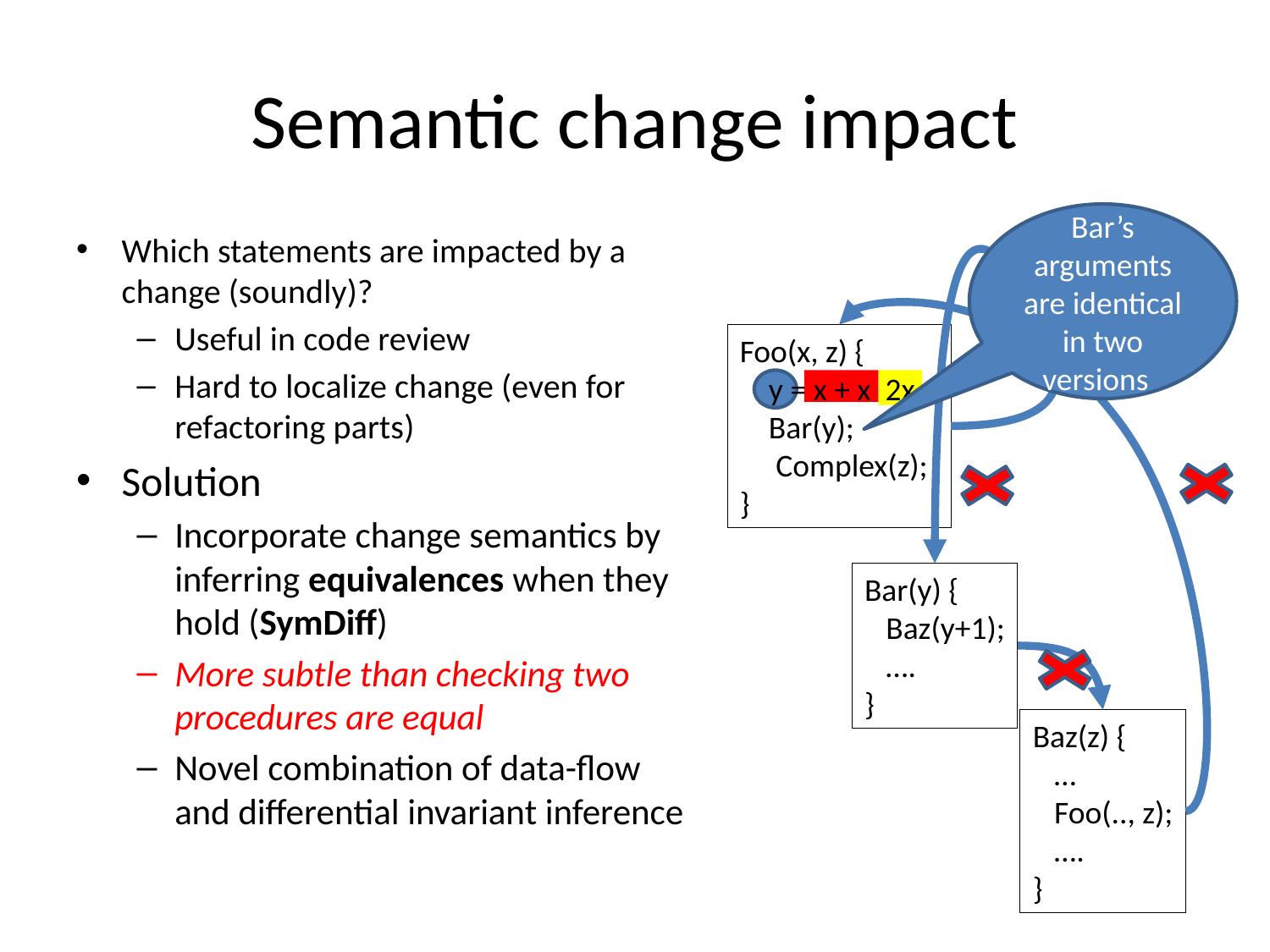

# Semantic change impact
Bar’s arguments are identical in two versions
Which statements are impacted by a change (soundly)?
Useful in code review
Hard to localize change (even for refactoring parts)
Solution
Incorporate change semantics by inferring equivalences when they hold (SymDiff)
More subtle than checking two procedures are equal
Novel combination of data-flow and differential invariant inference
Foo(x, z) {
    y = x + x  2x  ;
    Bar(y);
     Complex(z);
}

Bar(y) {
   Baz(y+1);
   ….
}

Baz(z) {
   …
   Foo(.., z);
   ….
}